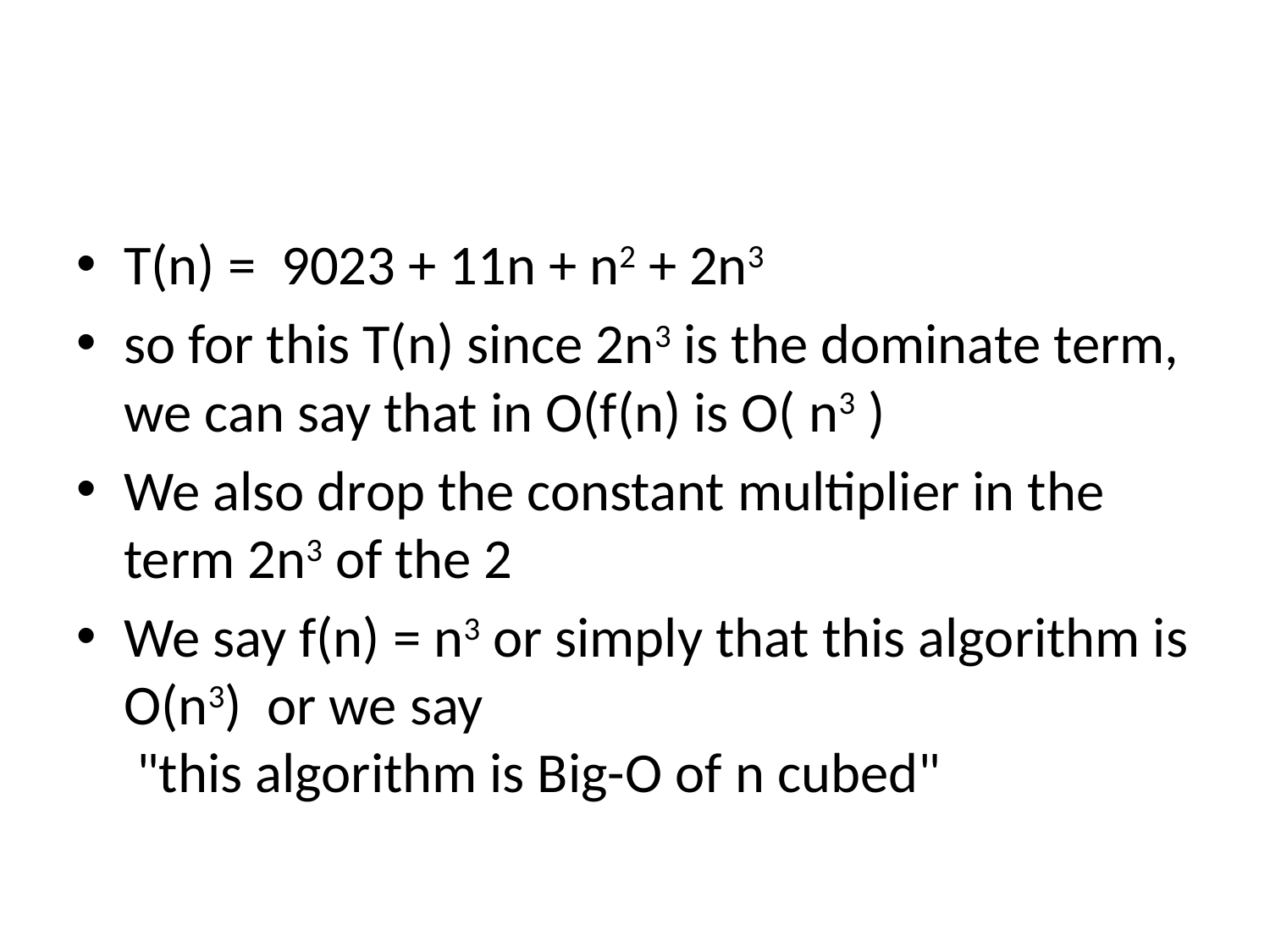

#
T(n) =  9023 + 11n + n2 + 2n3
so for this T(n) since 2n3 is the dominate term, we can say that in O(f(n) is O( n3 )
We also drop the constant multiplier in the term 2n3 of the 2
We say f(n) = n3 or simply that this algorithm is O(n3)  or we say
 "this algorithm is Big-O of n cubed"